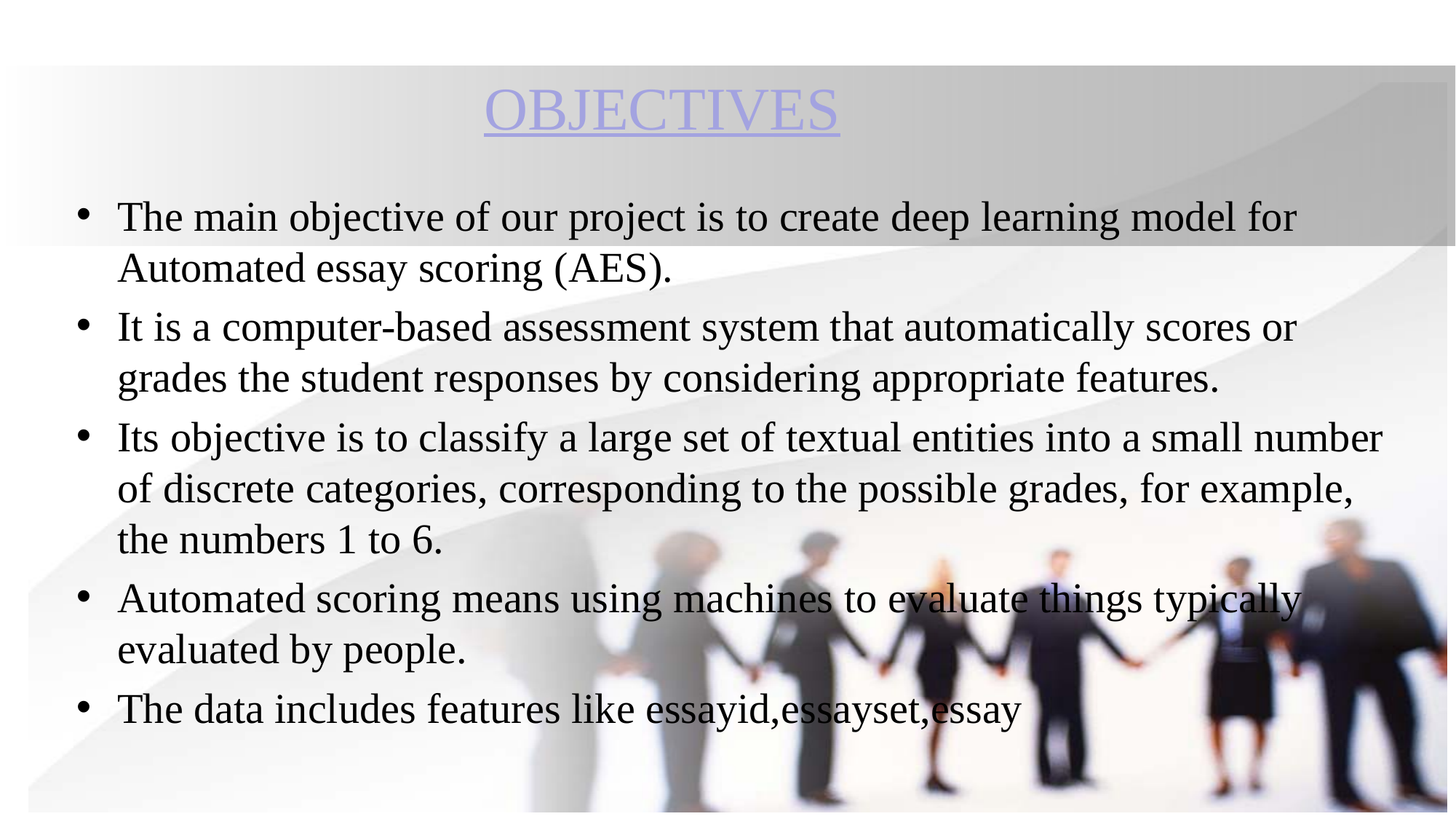

# OBJECTIVES
The main objective of our project is to create deep learning model for Automated essay scoring (AES).
It is a computer-based assessment system that automatically scores or grades the student responses by considering appropriate features.
Its objective is to classify a large set of textual entities into a small number of discrete categories, corresponding to the possible grades, for example, the numbers 1 to 6.
Automated scoring means using machines to evaluate things typically evaluated by people.
The data includes features like essayid,essayset,essay